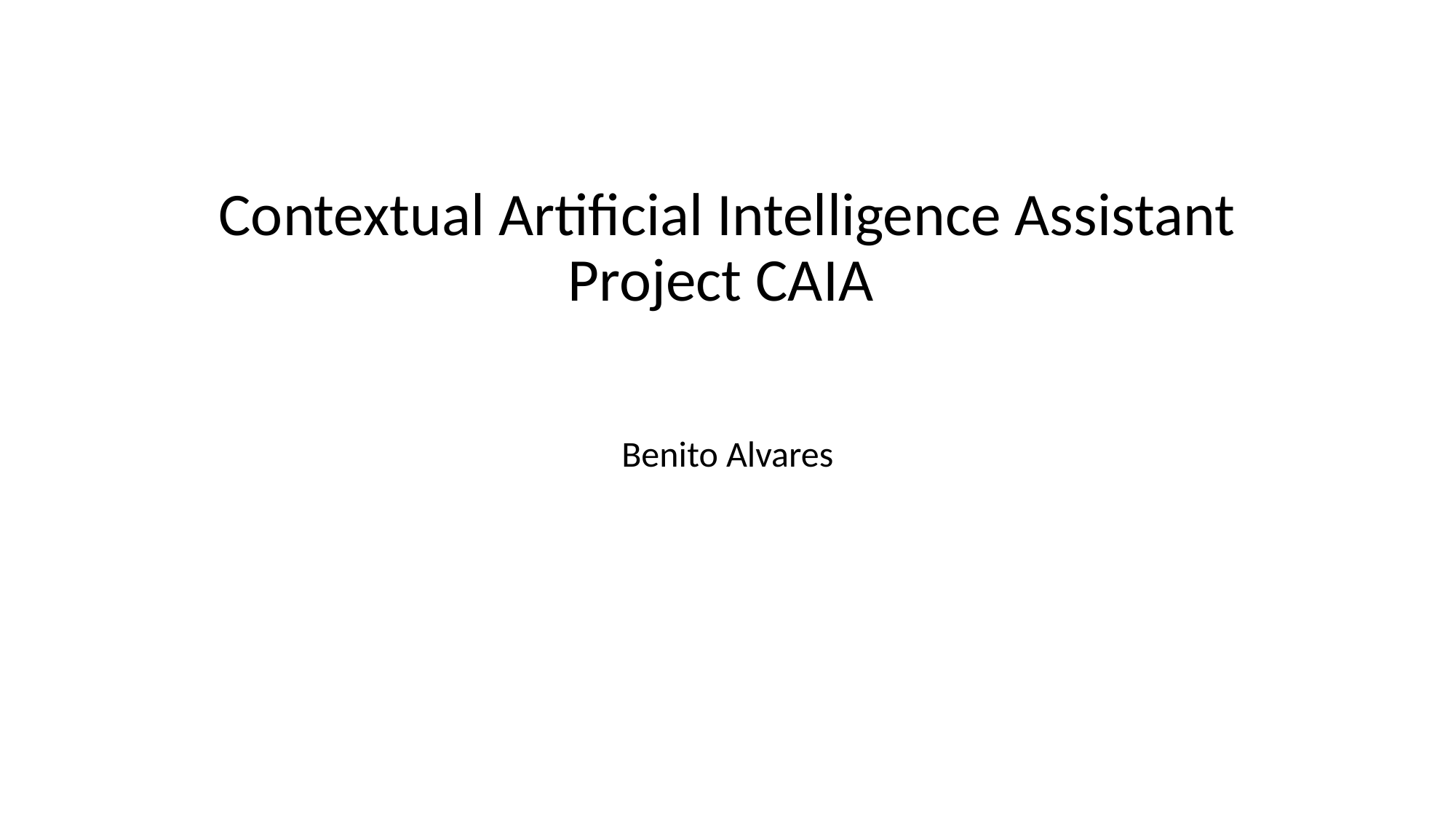

# Contextual Artificial Intelligence Assistant Project CAIA
Benito Alvares